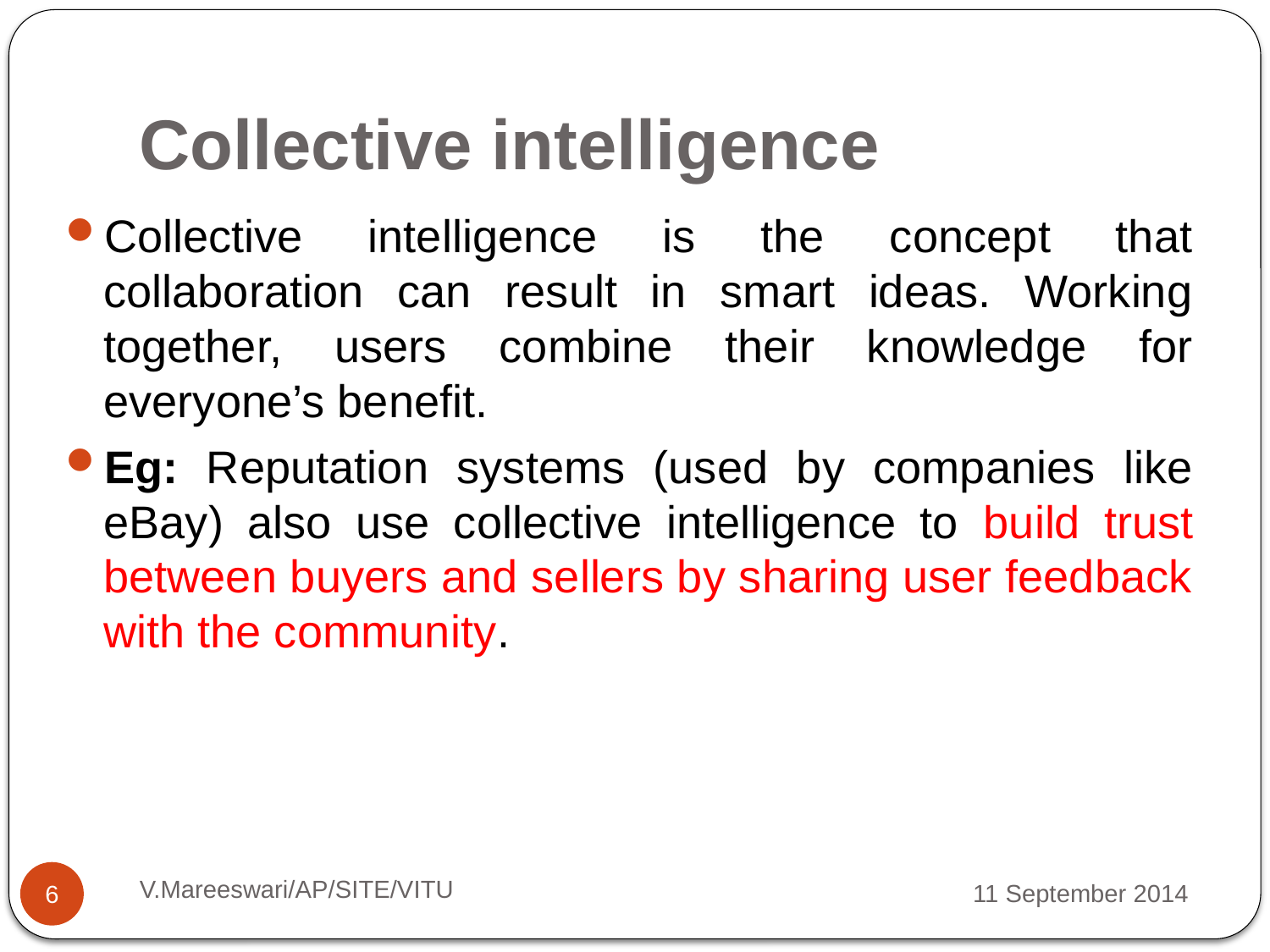

# Collective intelligence
Collective intelligence is the concept that collaboration can result in smart ideas. Working together, users combine their knowledge for everyone’s benefit.
Eg: Reputation systems (used by companies like eBay) also use collective intelligence to build trust between buyers and sellers by sharing user feedback with the community.
V.Mareeswari/AP/SITE/VITU
11 September 2014
6